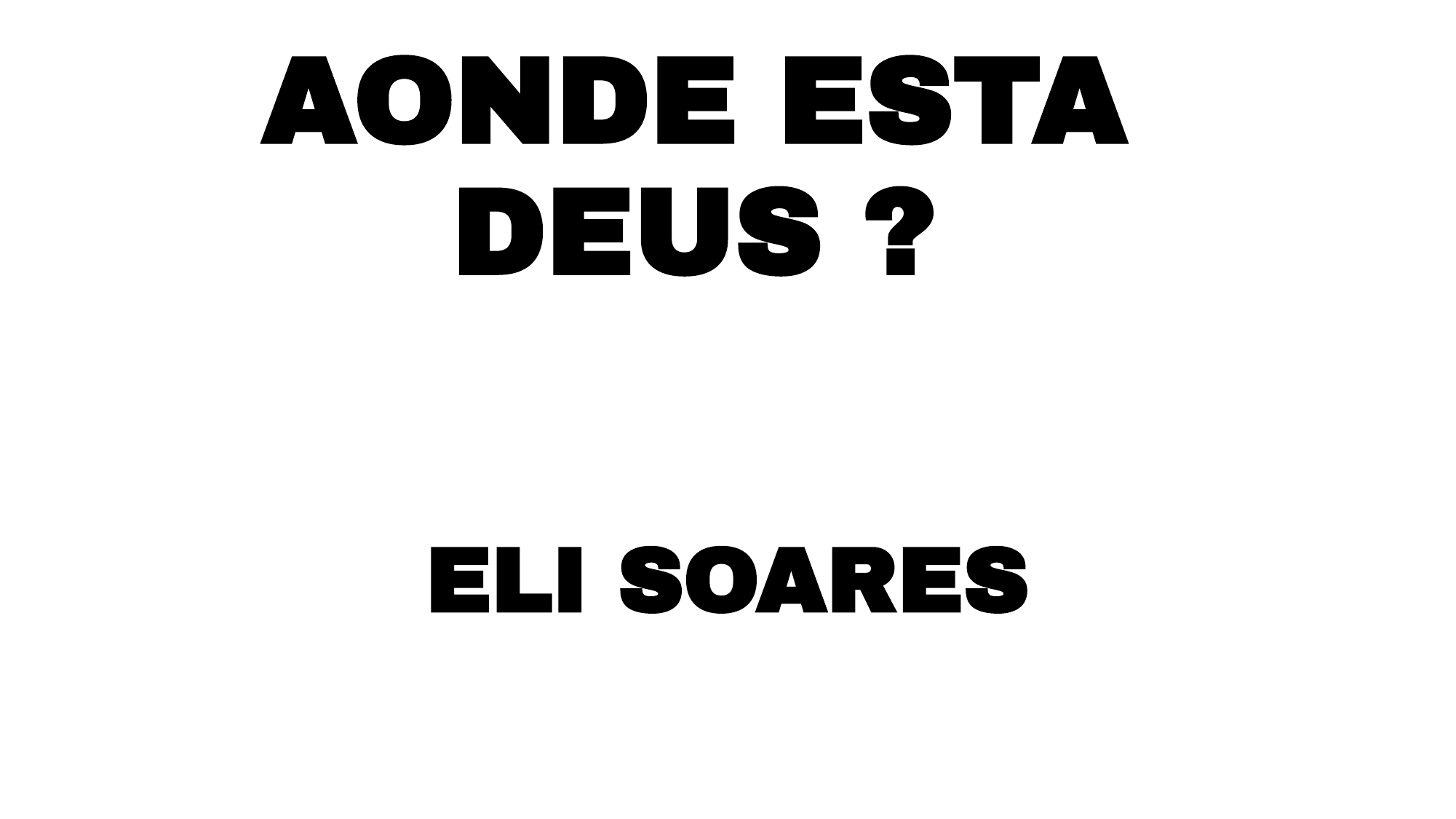

# AONDE ESTA DEUS ?
ELI SOARES